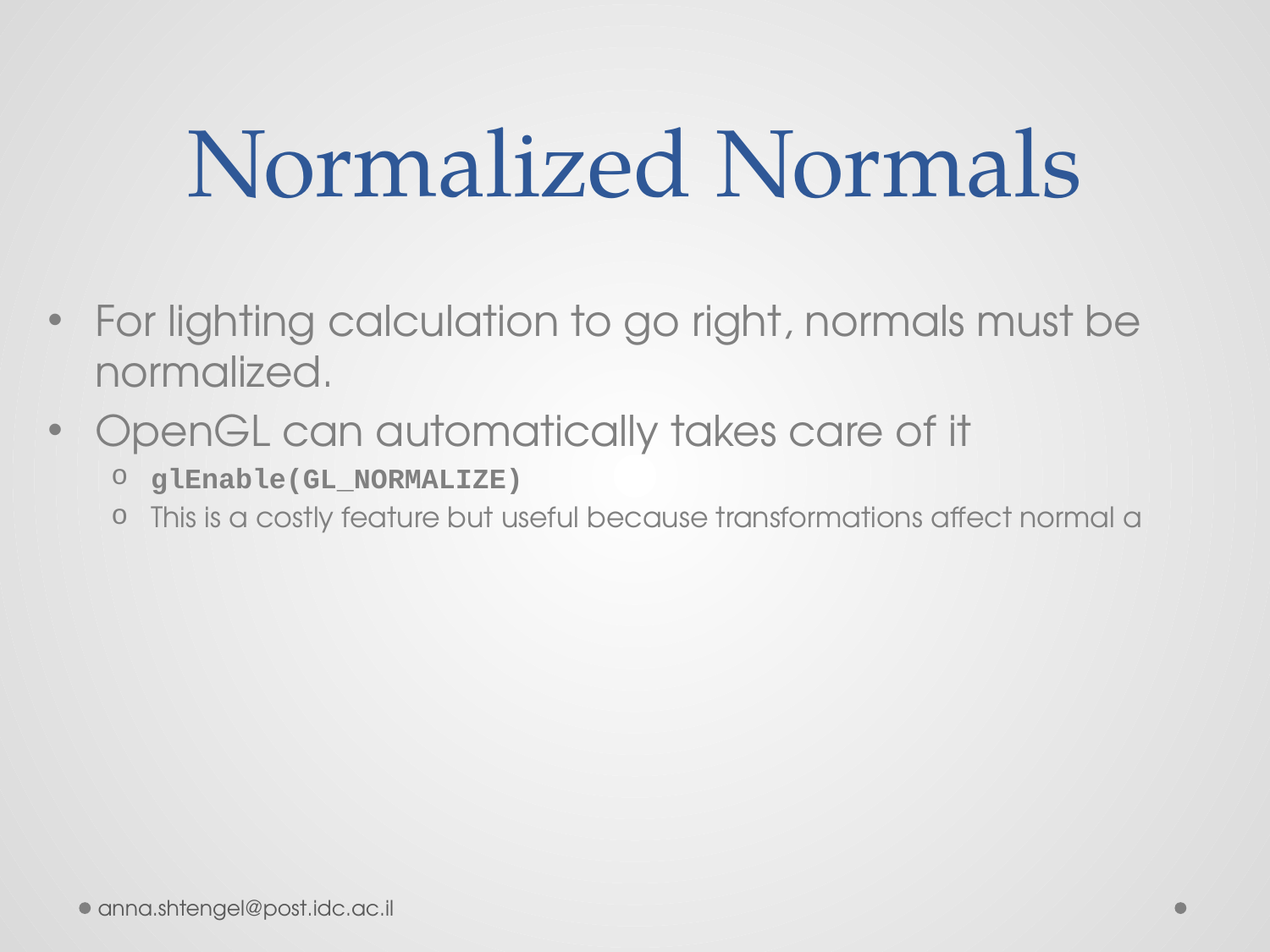

# Normalized Normals
For lighting calculation to go right, normals must be normalized.
OpenGL can automatically takes care of it
glEnable(GL_NORMALIZE)
This is a costly feature but useful because transformations affect normal a
anna.shtengel@post.idc.ac.il